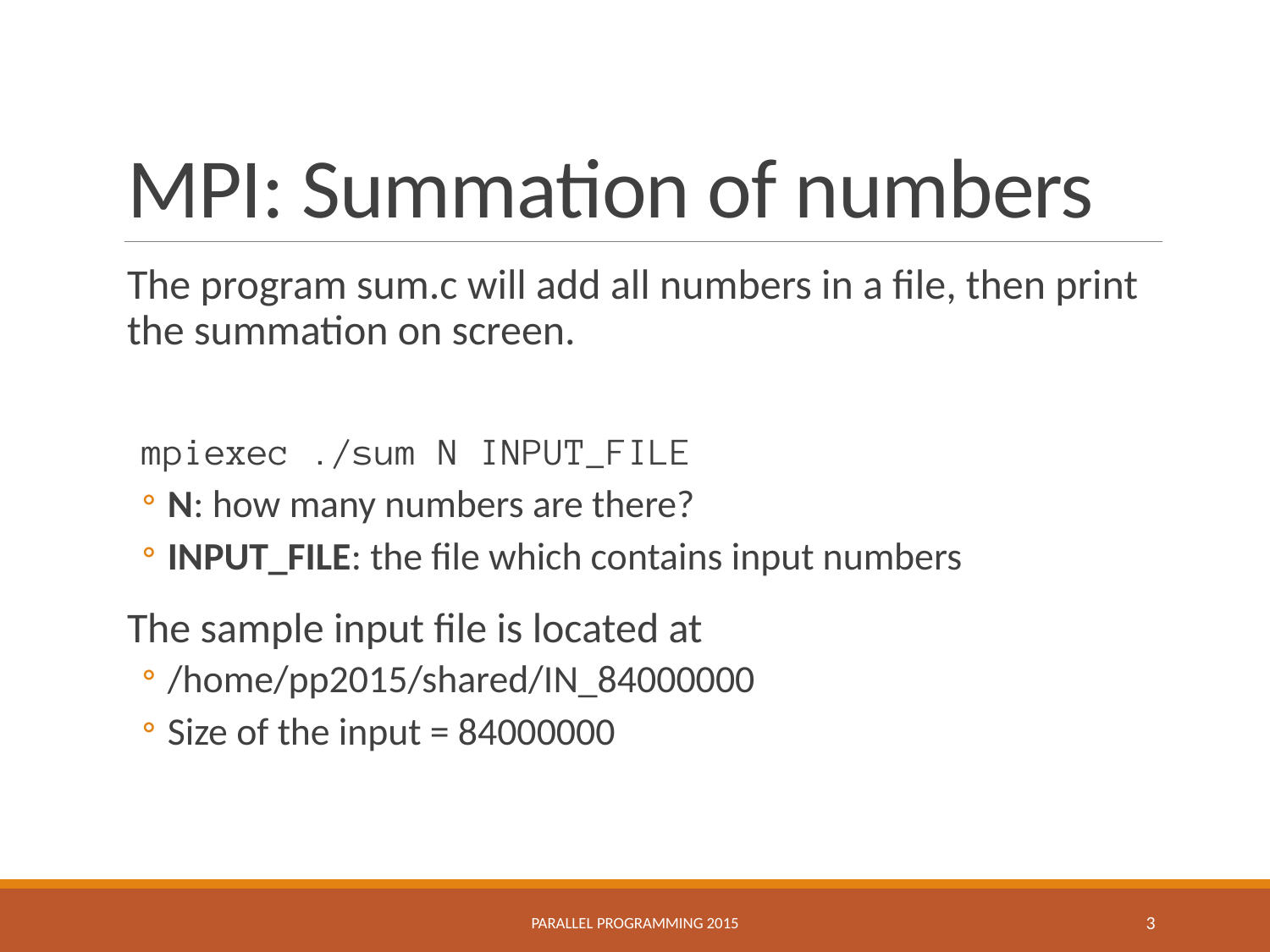

# MPI: Summation of numbers
The program sum.c will add all numbers in a file, then print the summation on screen.

mpiexec ./sum N INPUT_FILE
N: how many numbers are there?
INPUT_FILE: the file which contains input numbers
The sample input file is located at
/home/pp2015/shared/IN_84000000
Size of the input = 84000000
Parallel Programming 2015
3